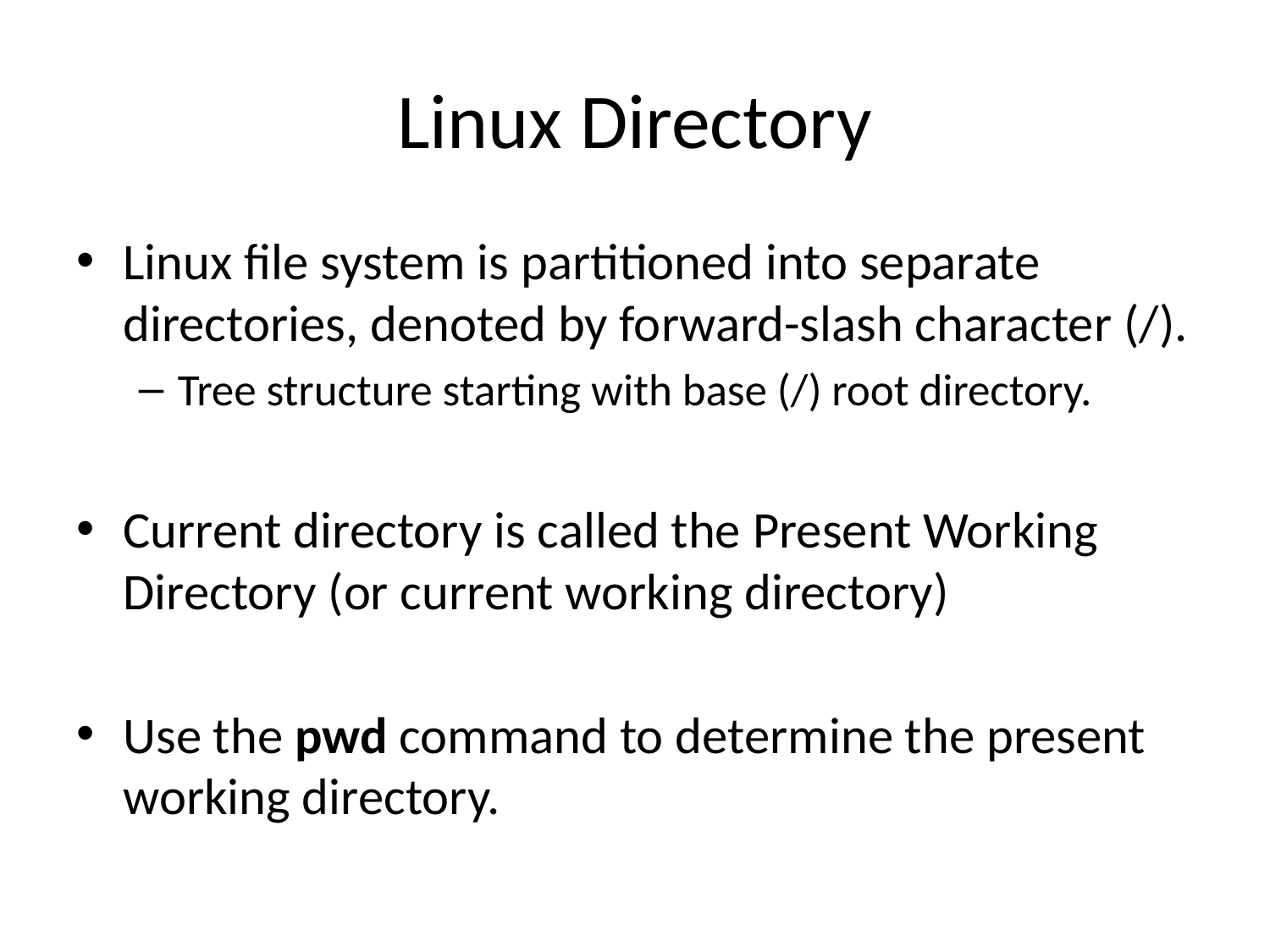

# Linux Directory
Linux file system is partitioned into separate directories, denoted by forward-slash character (/).
Tree structure starting with base (/) root directory.

Current directory is called the Present Working Directory (or current working directory)

Use the pwd command to determine the present working directory.